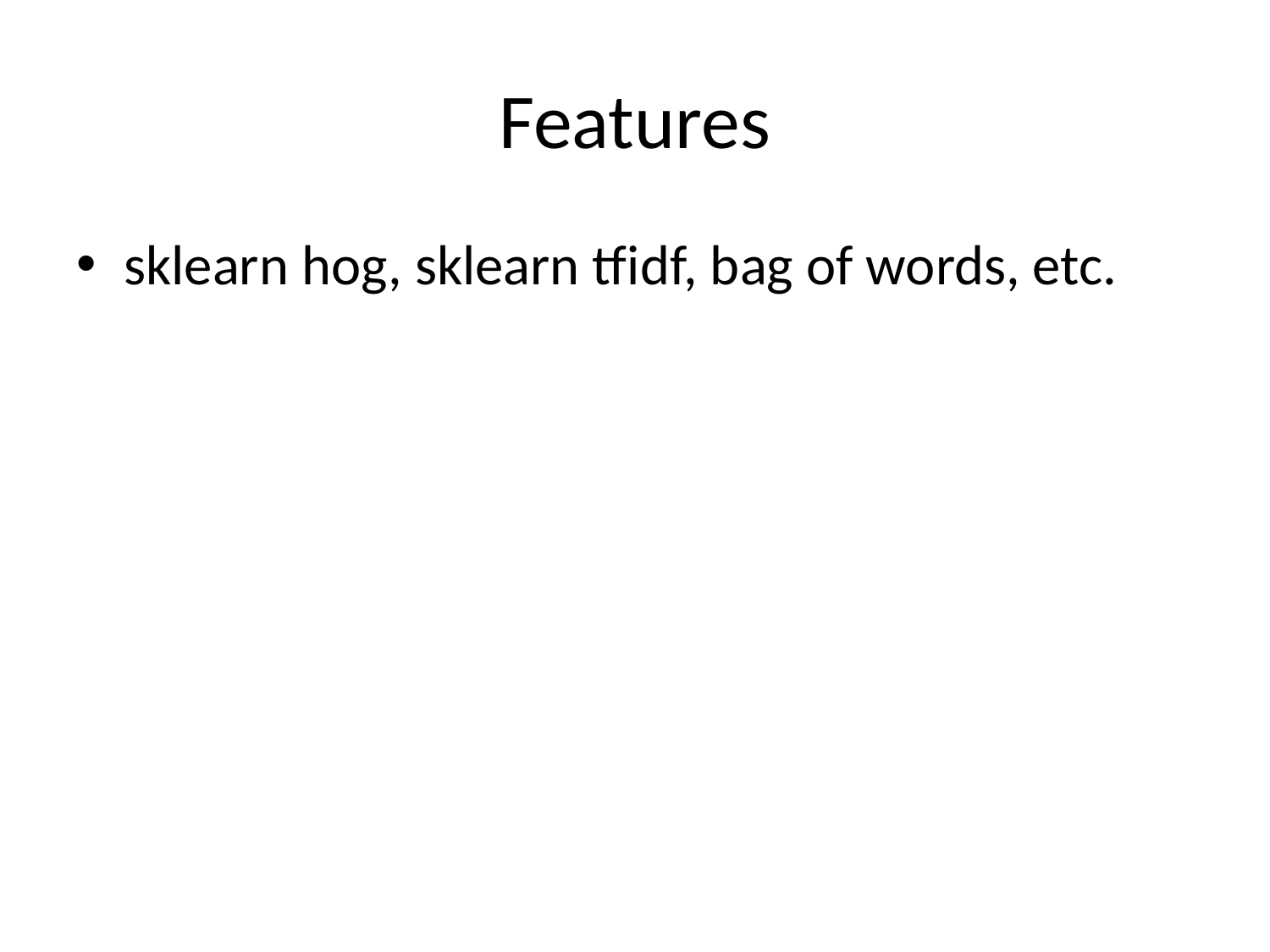

# Features
sklearn hog, sklearn tfidf, bag of words, etc.